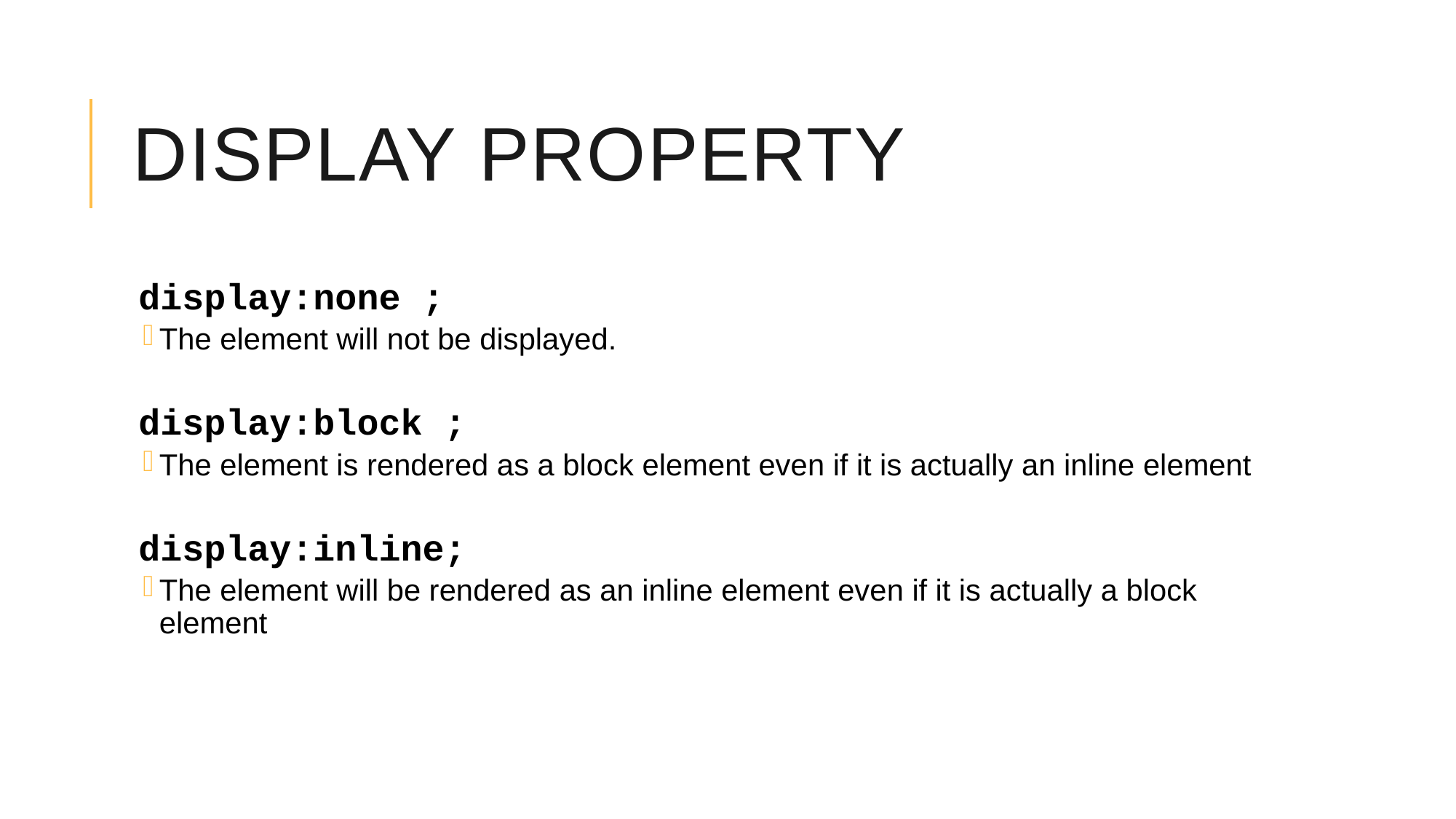

# Display property
display:none ;
The element will not be displayed.
display:block ;
The element is rendered as a block element even if it is actually an inline element
display:inline;
The element will be rendered as an inline element even if it is actually a block element